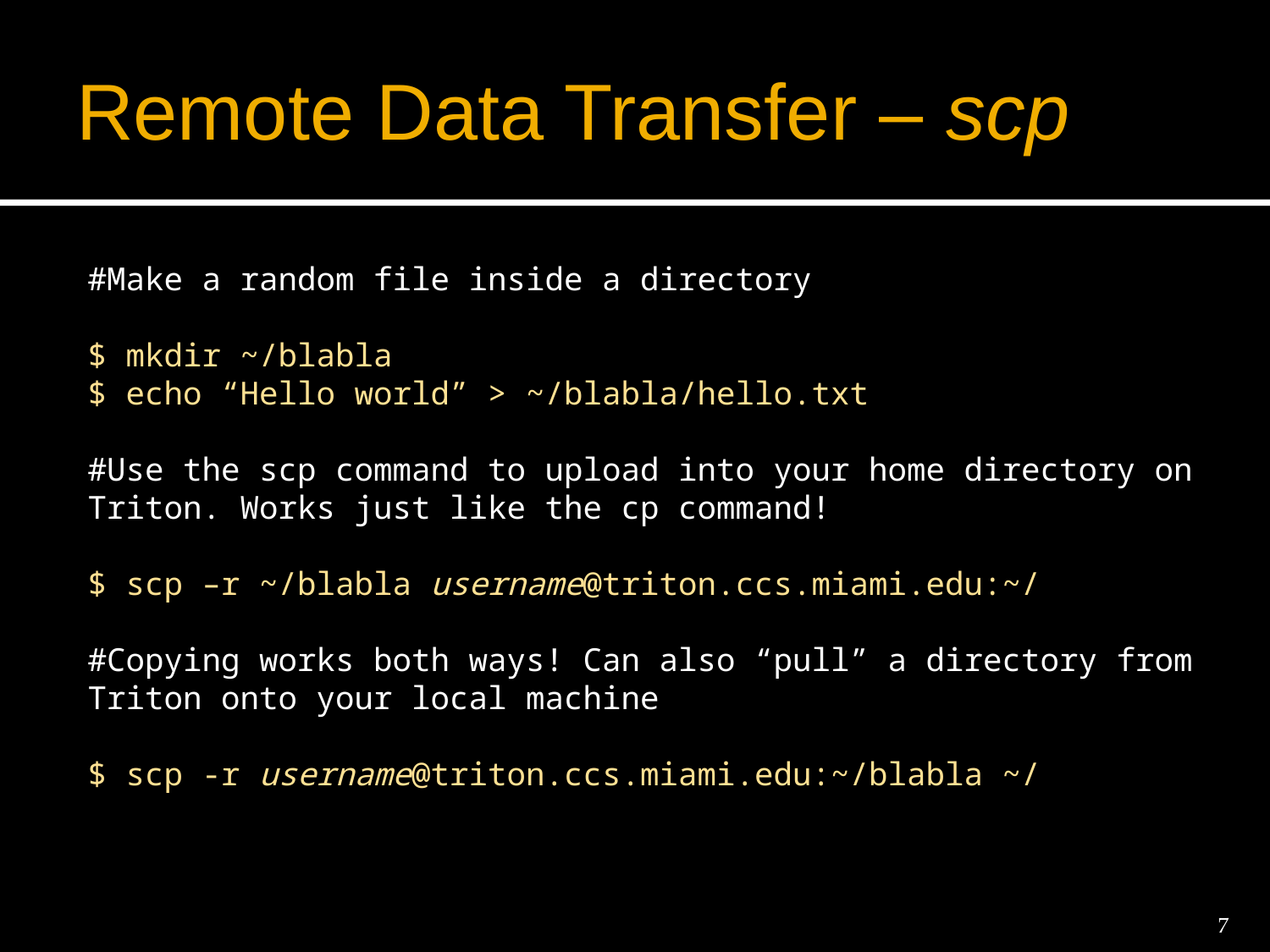

# Remote Data Transfer – scp
#Make a random file inside a directory

$ mkdir ~/blabla
$ echo “Hello world” > ~/blabla/hello.txt

#Use the scp command to upload into your home directory on Triton. Works just like the cp command!

$ scp –r ~/blabla username@triton.ccs.miami.edu:~/

#Copying works both ways! Can also “pull” a directory from Triton onto your local machine

$ scp -r username@triton.ccs.miami.edu:~/blabla ~/

7